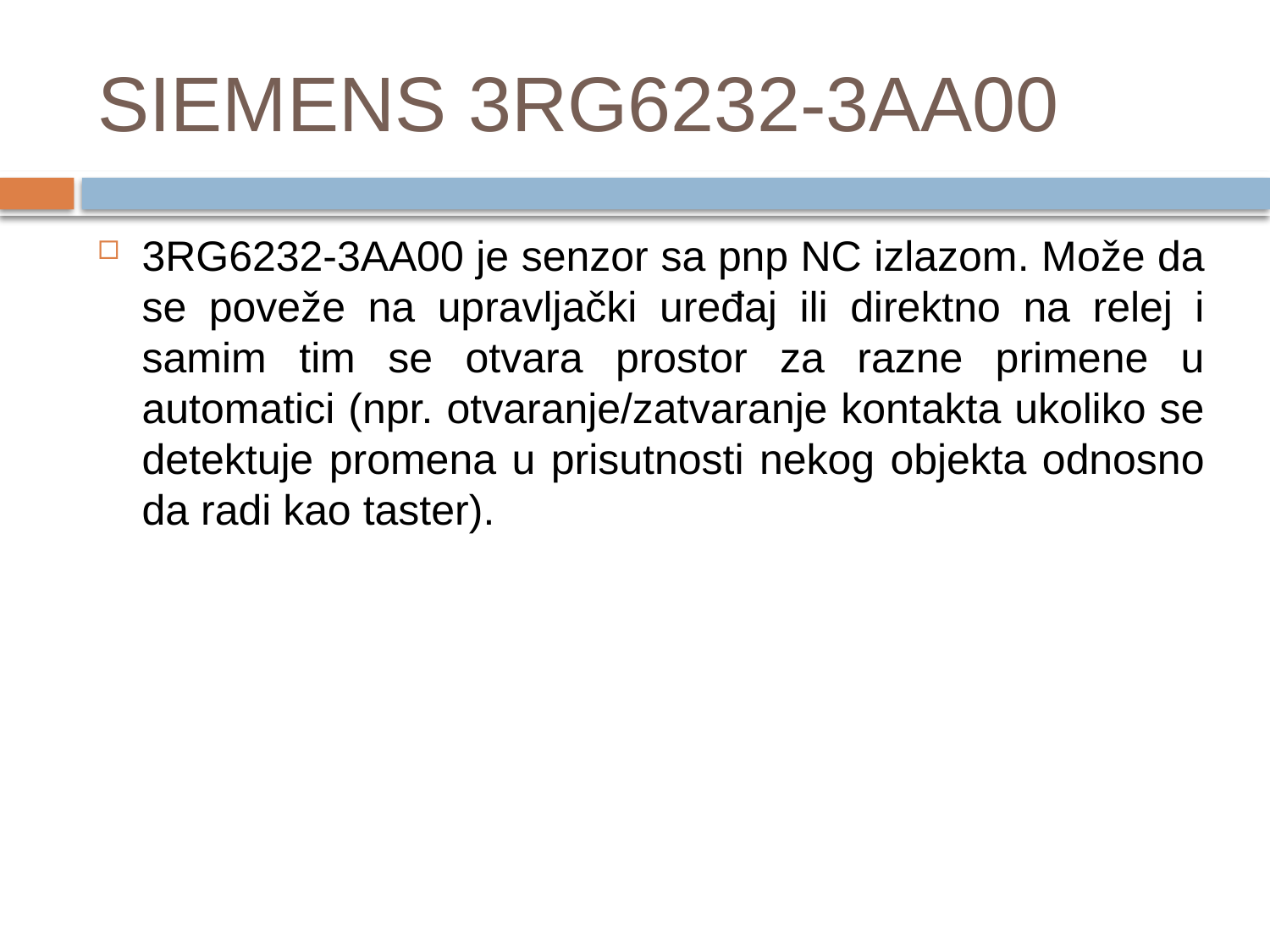

# SIEMENS 3RG6232-3AA00
3RG6232-3AA00 je senzor sa pnp NC izlazom. Može da se poveže na upravljački uređaj ili direktno na relej i samim tim se otvara prostor za razne primene u automatici (npr. otvaranje/zatvaranje kontakta ukoliko se detektuje promena u prisutnosti nekog objekta odnosno da radi kao taster).